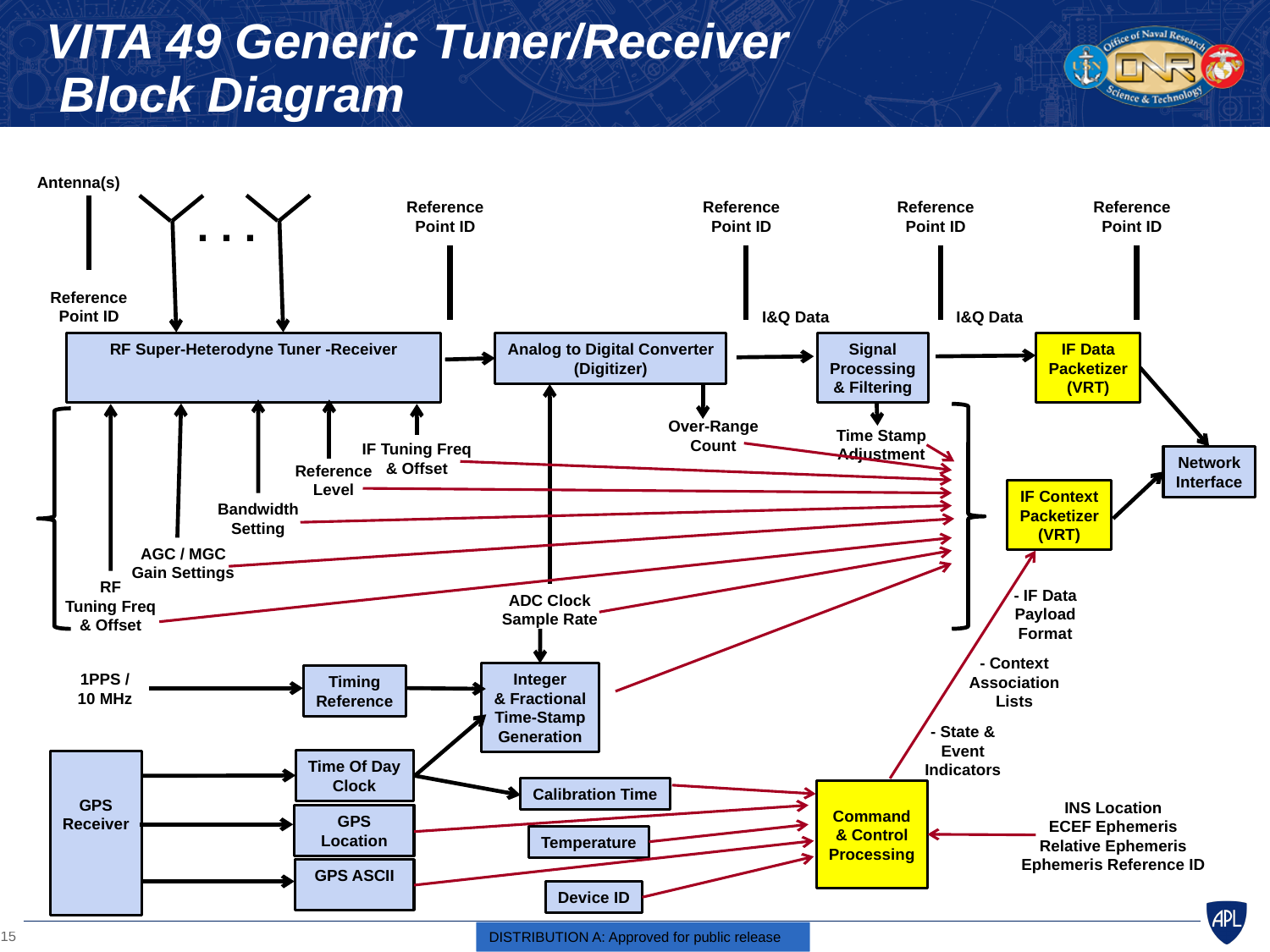

# VITA 49 Generic Tuner/Receiver Block Diagram
Antenna(s)
Reference Point ID
Reference Point ID
Reference Point ID
Reference Point ID
. . .
Reference Point ID
I&Q Data
I&Q Data
       RF Super-Heterodyne Tuner -Receiver

Analog to Digital Converter
(Digitizer)
Signal
Processing
& Filtering
IF Data
Packetizer
(VRT)

Over-Range
Count
Time Stamp
Adjustment
IF Tuning Freq
& Offset
Network
Interface
Reference Level
IF Context
Packetizer
(VRT)
Bandwidth Setting
AGC / MGC
Gain Settings
RF
Tuning Freq
& Offset
- IF Data
Payload
Format
ADC Clock
Sample Rate
- Context
Association
Lists
Integer
& Fractional
Time-Stamp
Generation
1PPS /
10 MHz
Timing
Reference
- State & Event Indicators
Time Of Day
Clock

GPS
Receiver

Calibration Time

Command
& Control
Processing

INS Location
ECEF Ephemeris
Relative Ephemeris
Ephemeris Reference ID
GPS
Location
Temperature
GPS ASCII

Device ID